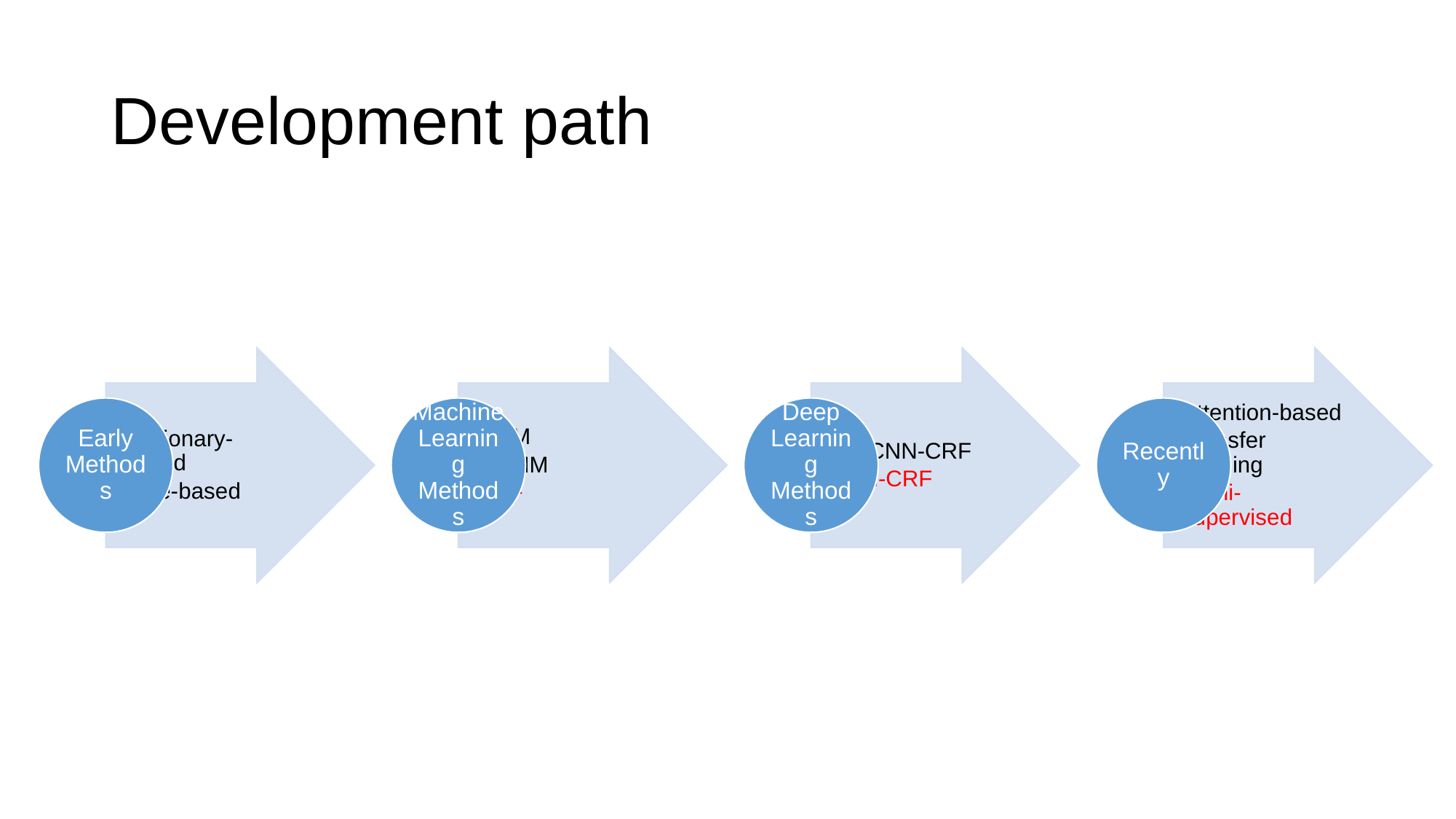

# Development path
Dictionary-based
Rule-based
Early Methods
HMM
MEMM
CRF
Machine Learning Methods
NN/CNN-CRF
RNN-CRF
Deep Learning Methods
Attention-based
Transfer learning
Semi-supervised
Recently